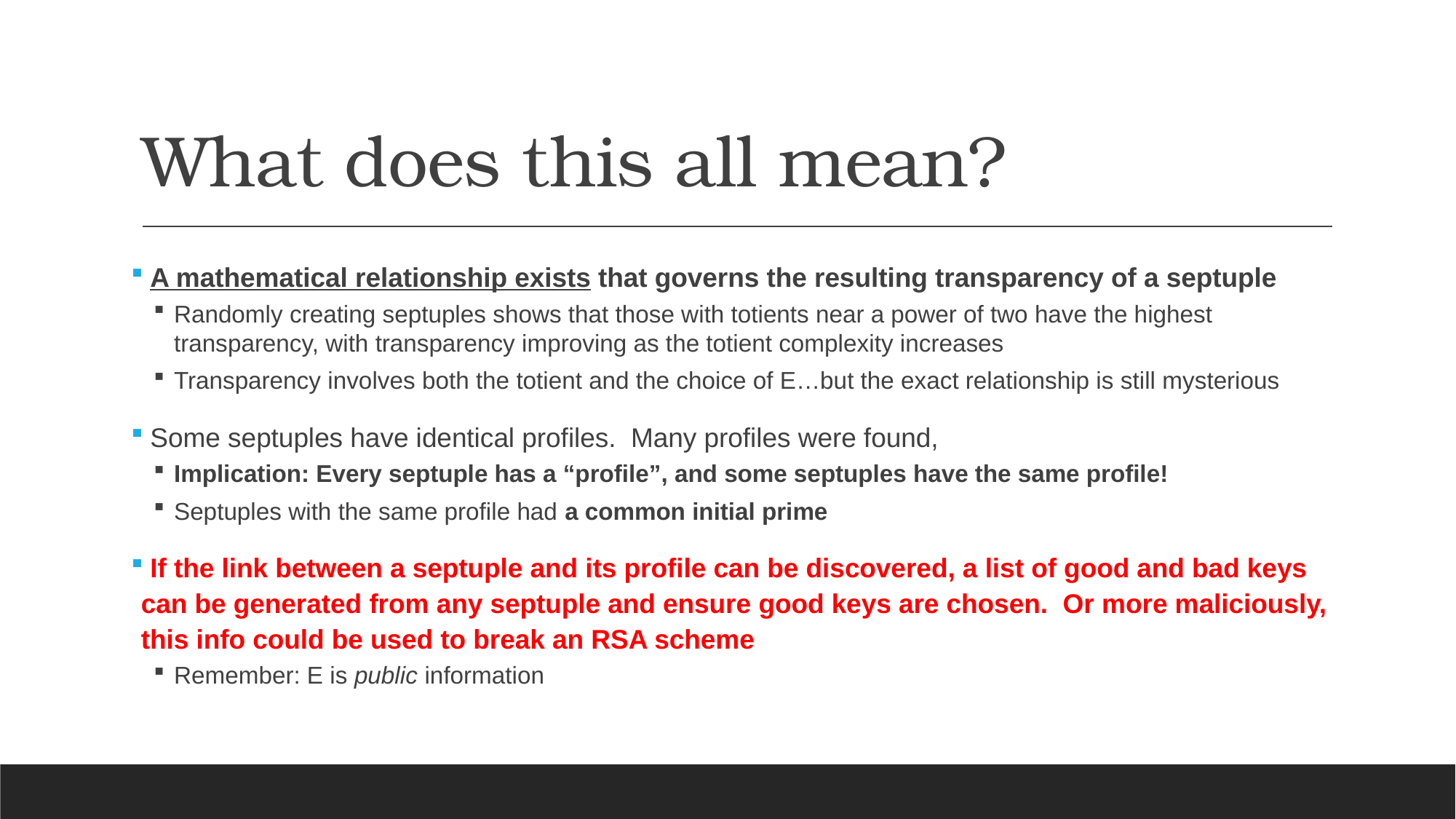

# What does this all mean?
 A mathematical relationship exists that governs the resulting transparency of a septuple
Randomly creating septuples shows that those with totients near a power of two have the highest transparency, with transparency improving as the totient complexity increases
Transparency involves both the totient and the choice of E…but the exact relationship is still mysterious
 Some septuples have identical profiles.  Many profiles were found,
Implication: Every septuple has a “profile”, and some septuples have the same profile!
Septuples with the same profile had a common initial prime
 If the link between a septuple and its profile can be discovered, a list of good and bad keys can be generated from any septuple and ensure good keys are chosen.  Or more maliciously, this info could be used to break an RSA scheme
Remember: E is public information